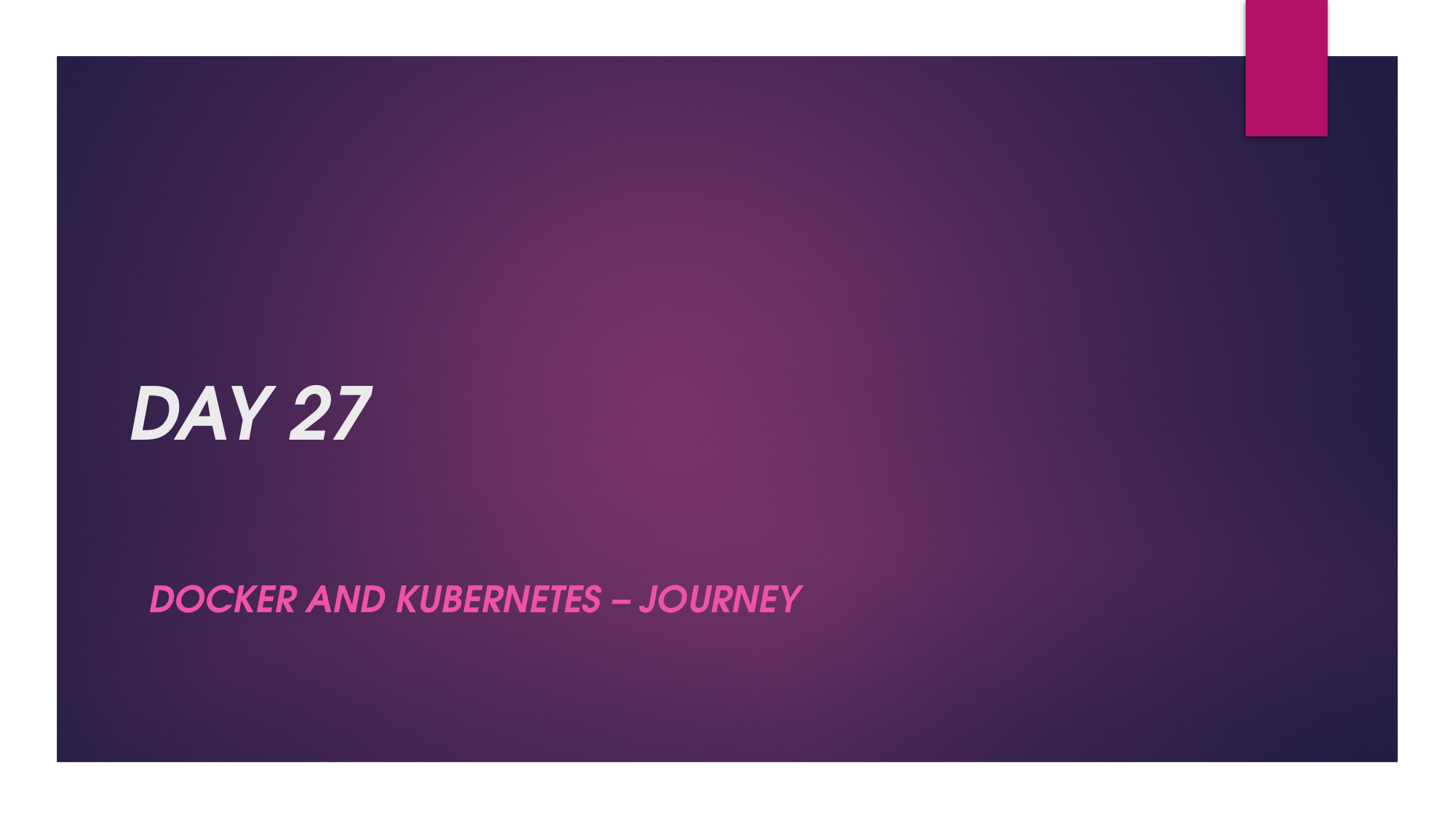

# DAY 27
docker and Kubernetes – Journey